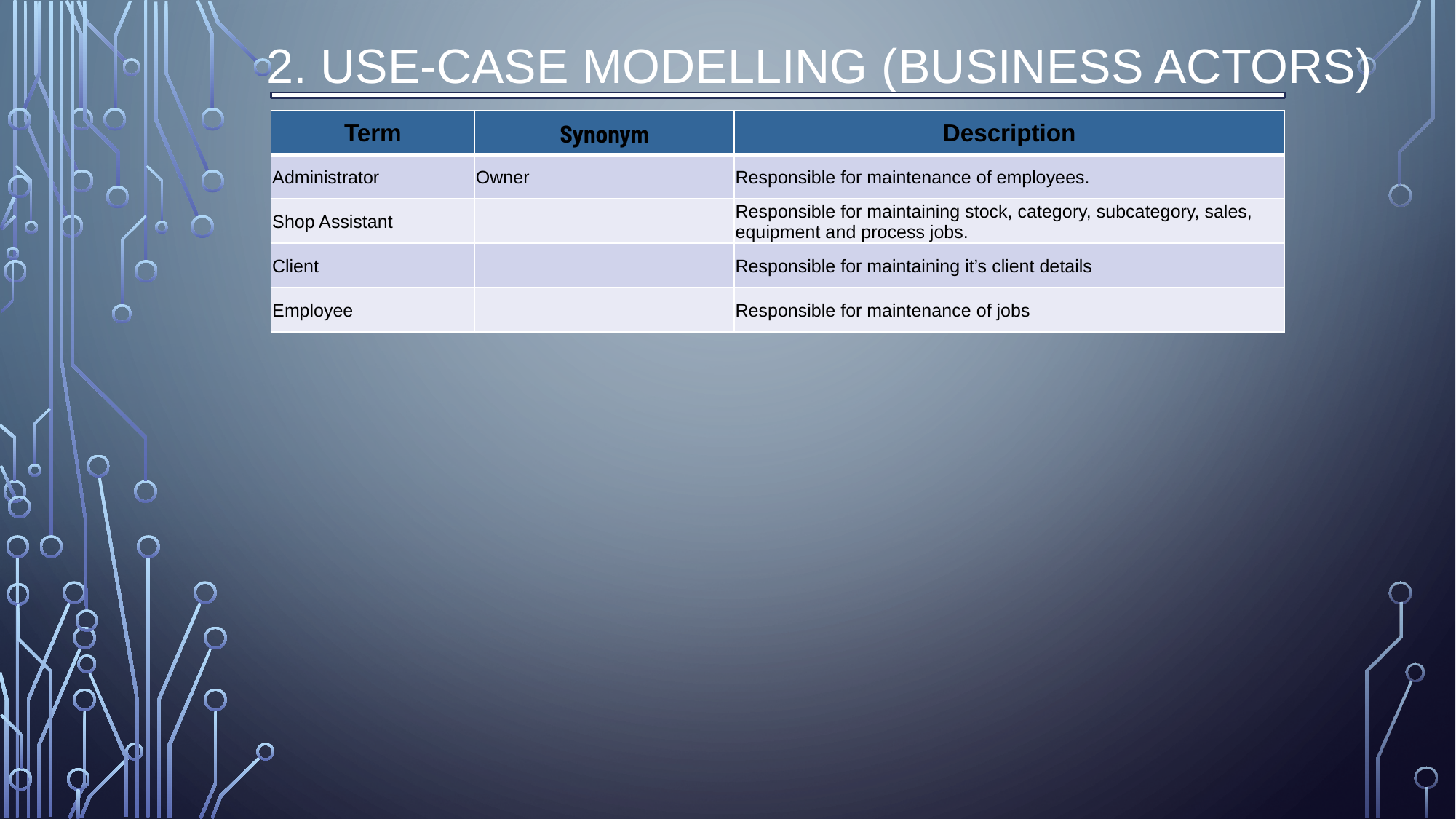

# 2. Use-Case modelling (Business Actors)
| Term | Synonym | Description |
| --- | --- | --- |
| Administrator | Owner | Responsible for maintenance of employees. |
| Shop Assistant |  | Responsible for maintaining stock, category, subcategory, sales, equipment and process jobs. |
| Client |  | Responsible for maintaining it’s client details |
| Employee |  | Responsible for maintenance of jobs |